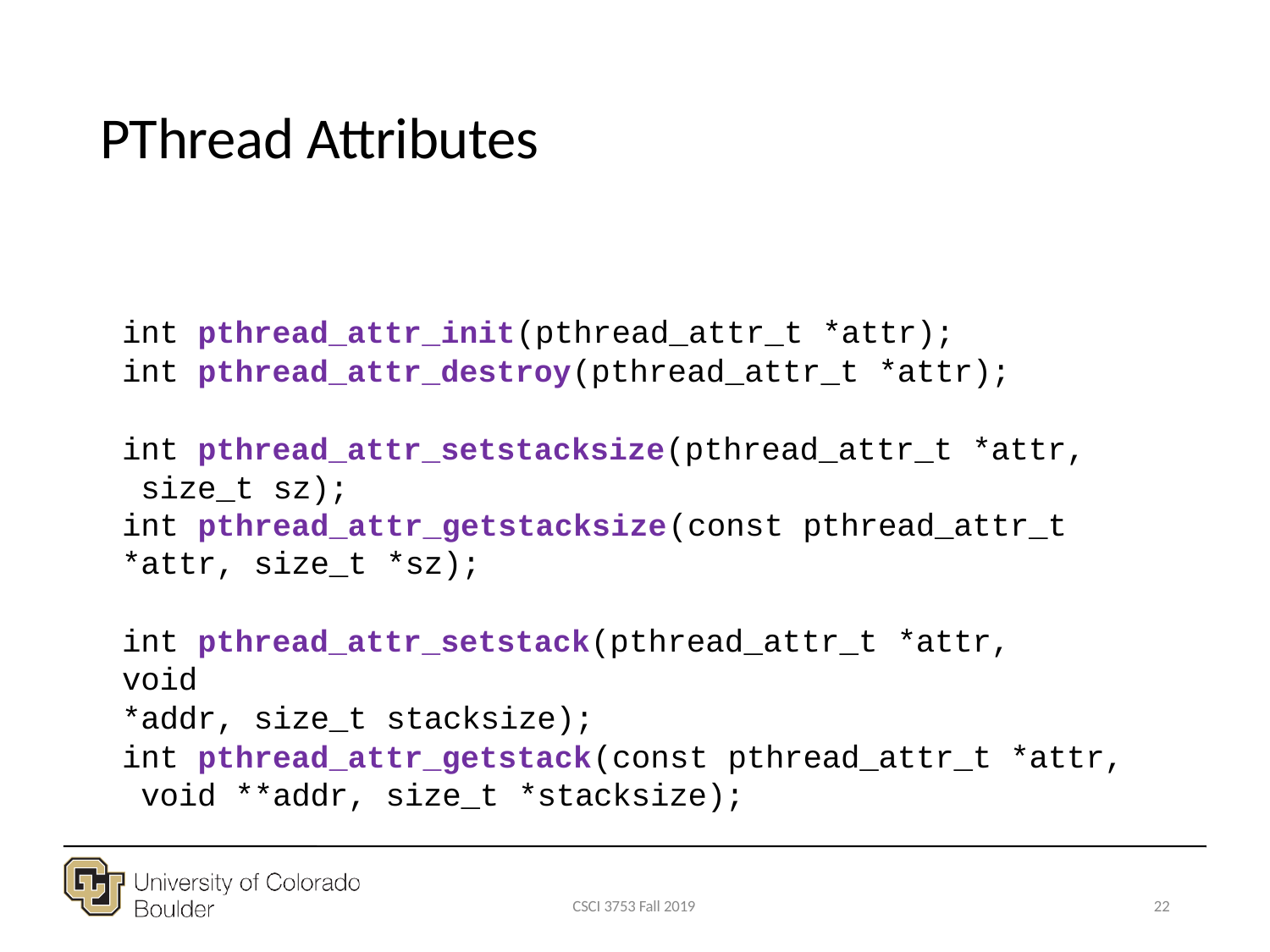

# PThread Attributes
int pthread_attr_init(pthread_attr_t *attr);  int pthread_attr_destroy(pthread_attr_t *attr);

int pthread_attr_setstacksize(pthread_attr_t *attr,  size_t sz);
int pthread_attr_getstacksize(const pthread_attr_t
*attr, size_t *sz);

int pthread_attr_setstack(pthread_attr_t *attr, void
*addr, size_t stacksize);
int pthread_attr_getstack(const pthread_attr_t *attr,  void **addr, size_t *stacksize);
CSCI 3753 Fall 2019
22